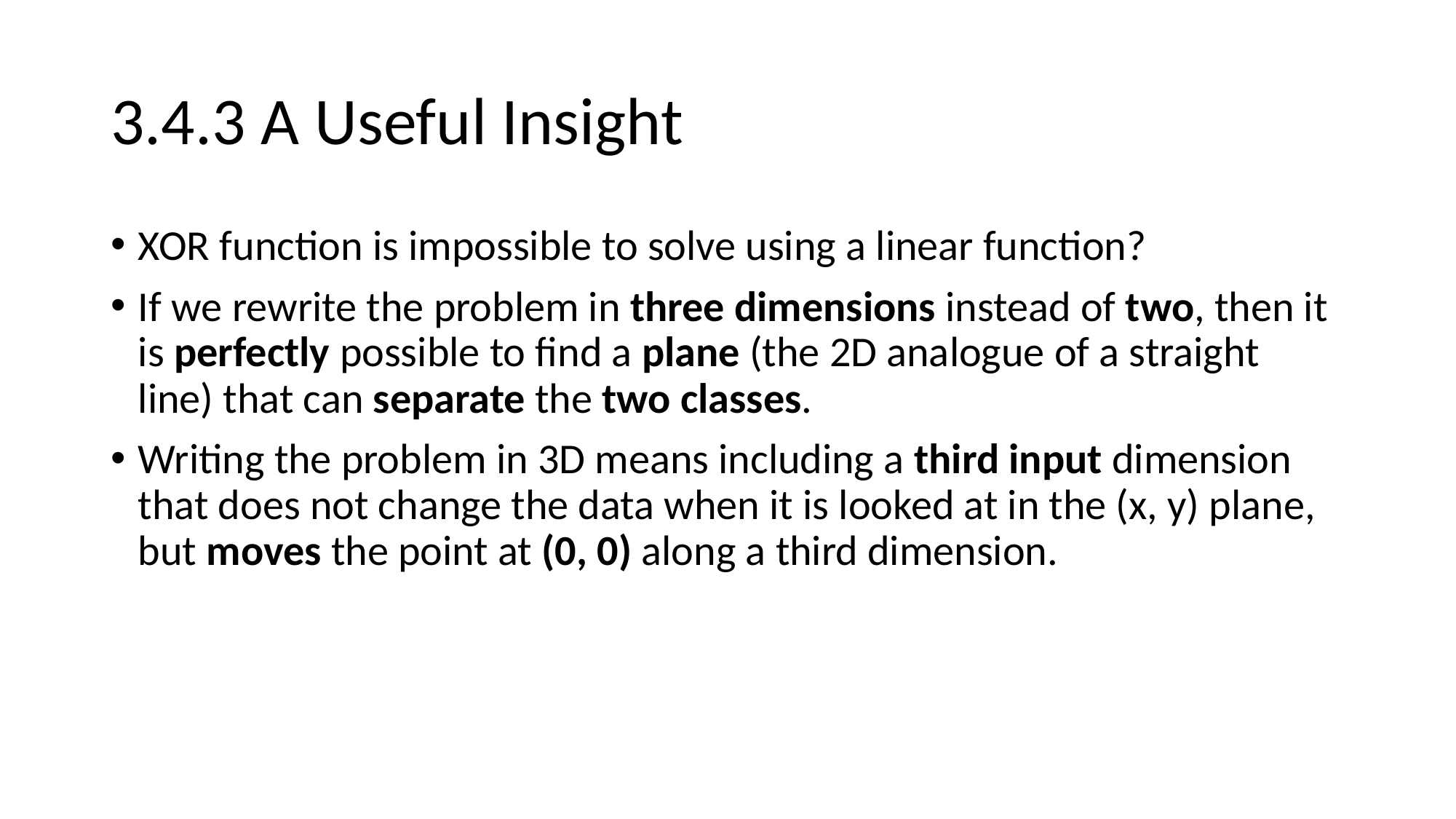

# 3.4.3 A Useful Insight
XOR function is impossible to solve using a linear function?
If we rewrite the problem in three dimensions instead of two, then it is perfectly possible to find a plane (the 2D analogue of a straight line) that can separate the two classes.
Writing the problem in 3D means including a third input dimension that does not change the data when it is looked at in the (x, y) plane, but moves the point at (0, 0) along a third dimension.